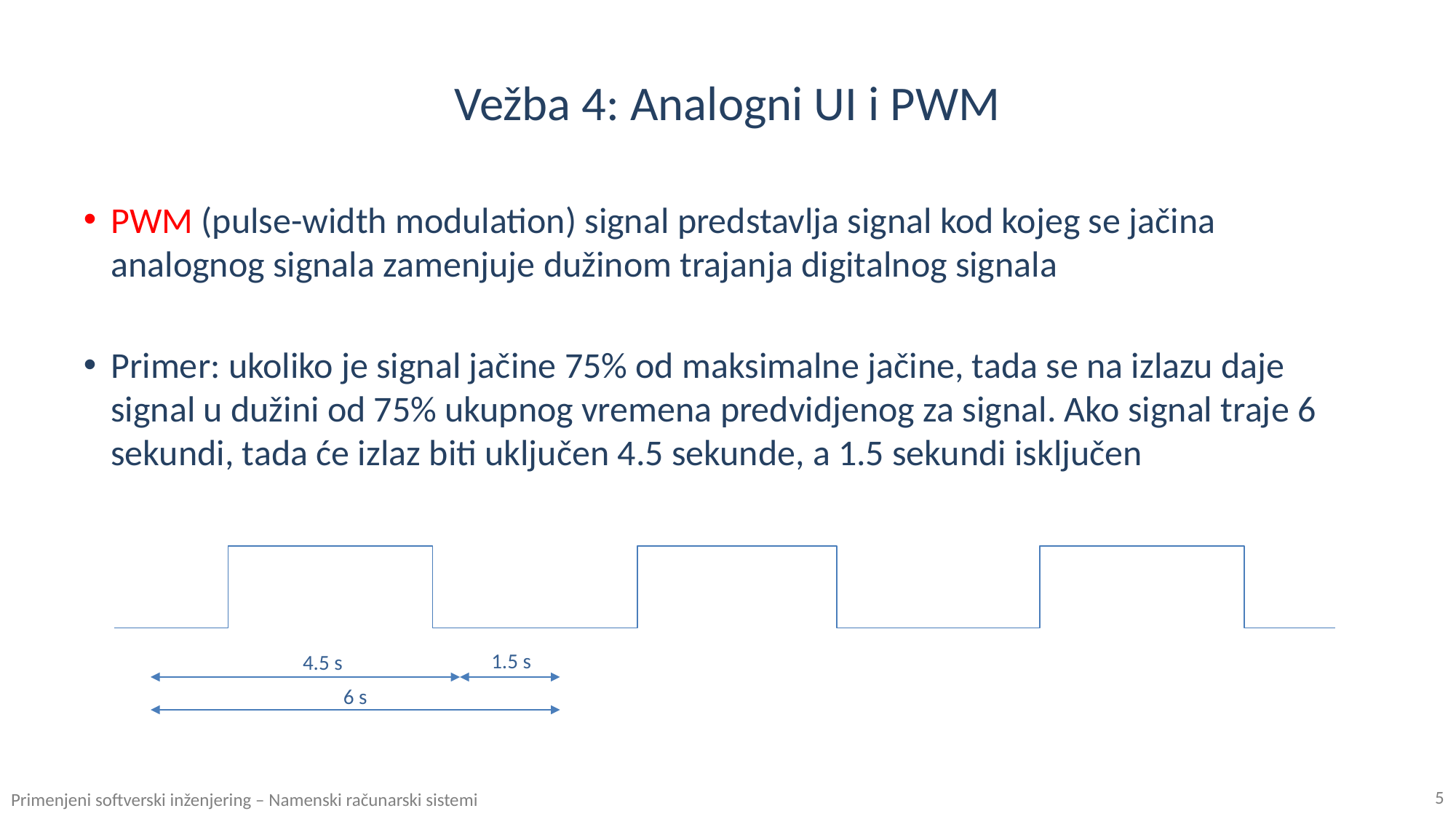

# Vežba 4: Analogni UI i PWM
PWM (pulse-width modulation) signal predstavlja signal kod kojeg se jačina analognog signala zamenjuje dužinom trajanja digitalnog signala

Primer: ukoliko je signal jačine 75% od maksimalne jačine, tada se na izlazu daje signal u dužini od 75% ukupnog vremena predvidjenog za signal. Ako signal traje 6 sekundi, tada će izlaz biti uključen 4.5 sekunde, a 1.5 sekundi isključen

1.5 s
4.5 s
6 s